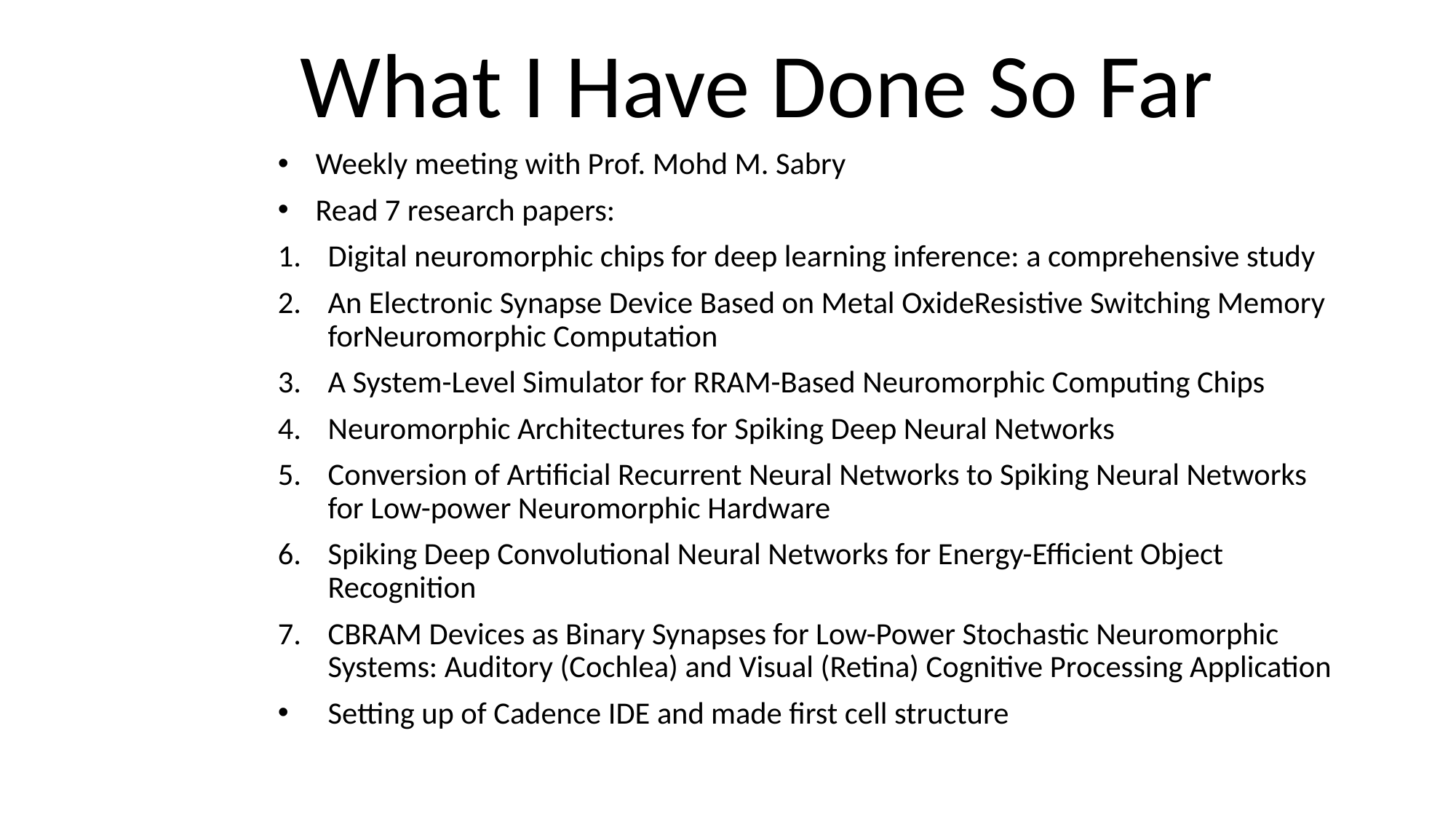

# What I Have Done So Far
Weekly meeting with Prof. Mohd M. Sabry
Read 7 research papers:
Digital neuromorphic chips for deep learning inference: a comprehensive study
An Electronic Synapse Device Based on Metal OxideResistive Switching Memory forNeuromorphic Computation
A System-Level Simulator for RRAM-Based Neuromorphic Computing Chips
Neuromorphic Architectures for Spiking Deep Neural Networks
Conversion of Artificial Recurrent Neural Networks to Spiking Neural Networks for Low-power Neuromorphic Hardware
Spiking Deep Convolutional Neural Networks for Energy-Efficient Object Recognition
CBRAM Devices as Binary Synapses for Low-Power Stochastic Neuromorphic Systems: Auditory (Cochlea) and Visual (Retina) Cognitive Processing Application
Setting up of Cadence IDE and made first cell structure